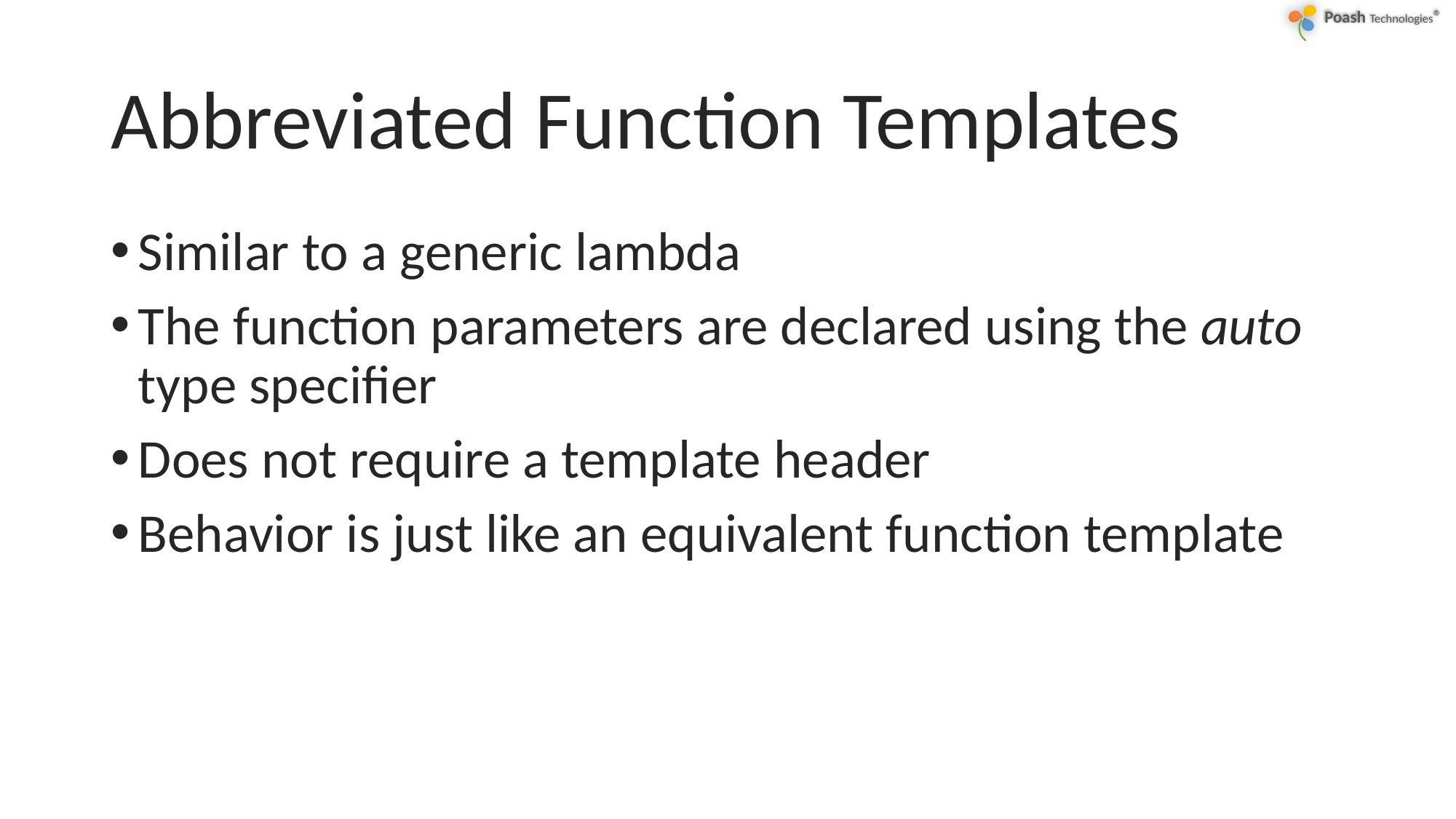

# Abbreviated Function Templates
Similar to a generic lambda
The function parameters are declared using the auto type specifier
Does not require a template header
Behavior is just like an equivalent function template